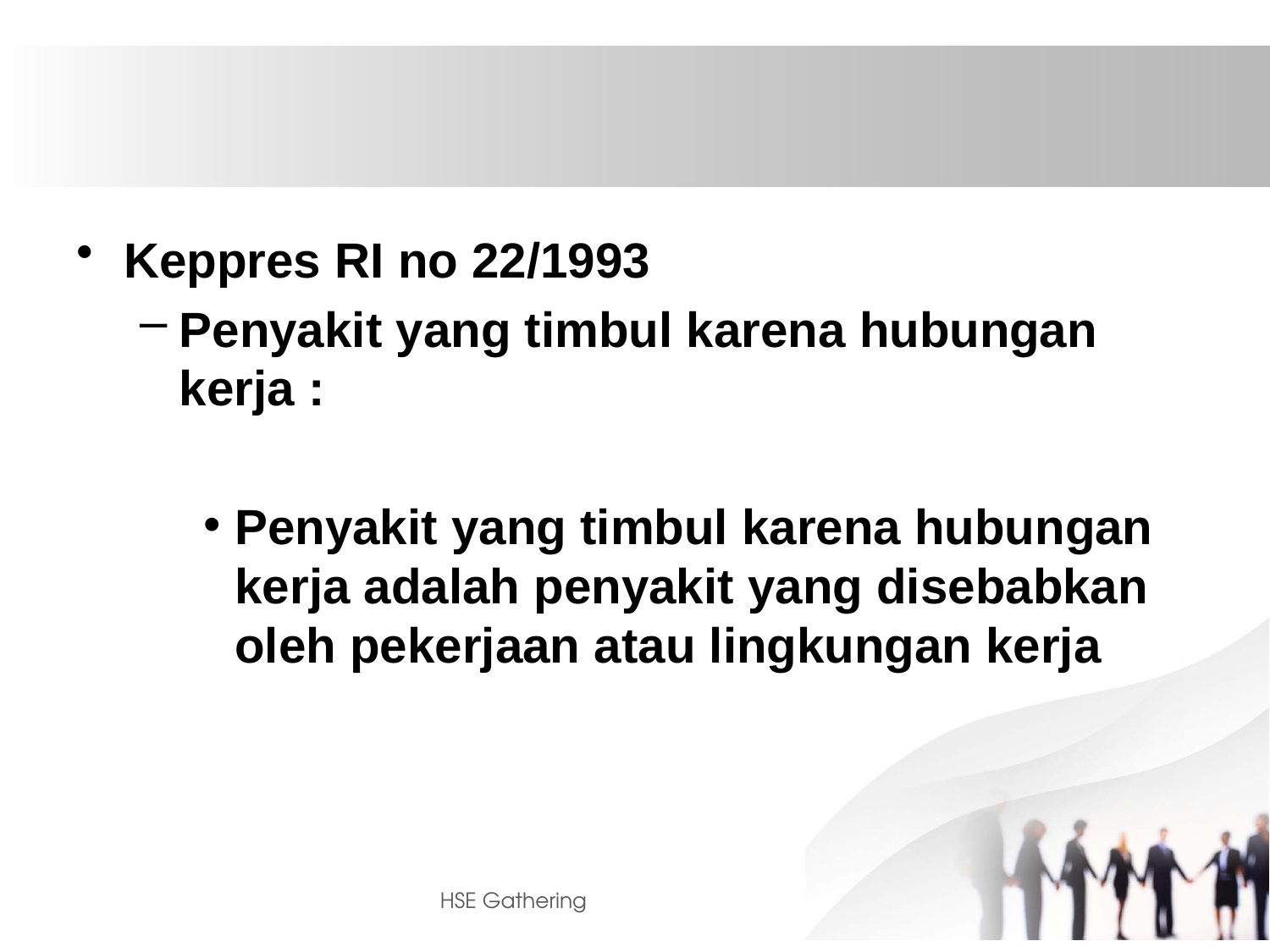

Keppres RI no 22/1993
Penyakit yang timbul karena hubungan kerja :

Penyakit yang timbul karena hubungan kerja adalah penyakit yang disebabkan oleh pekerjaan atau lingkungan kerja

HSE Gathering
15